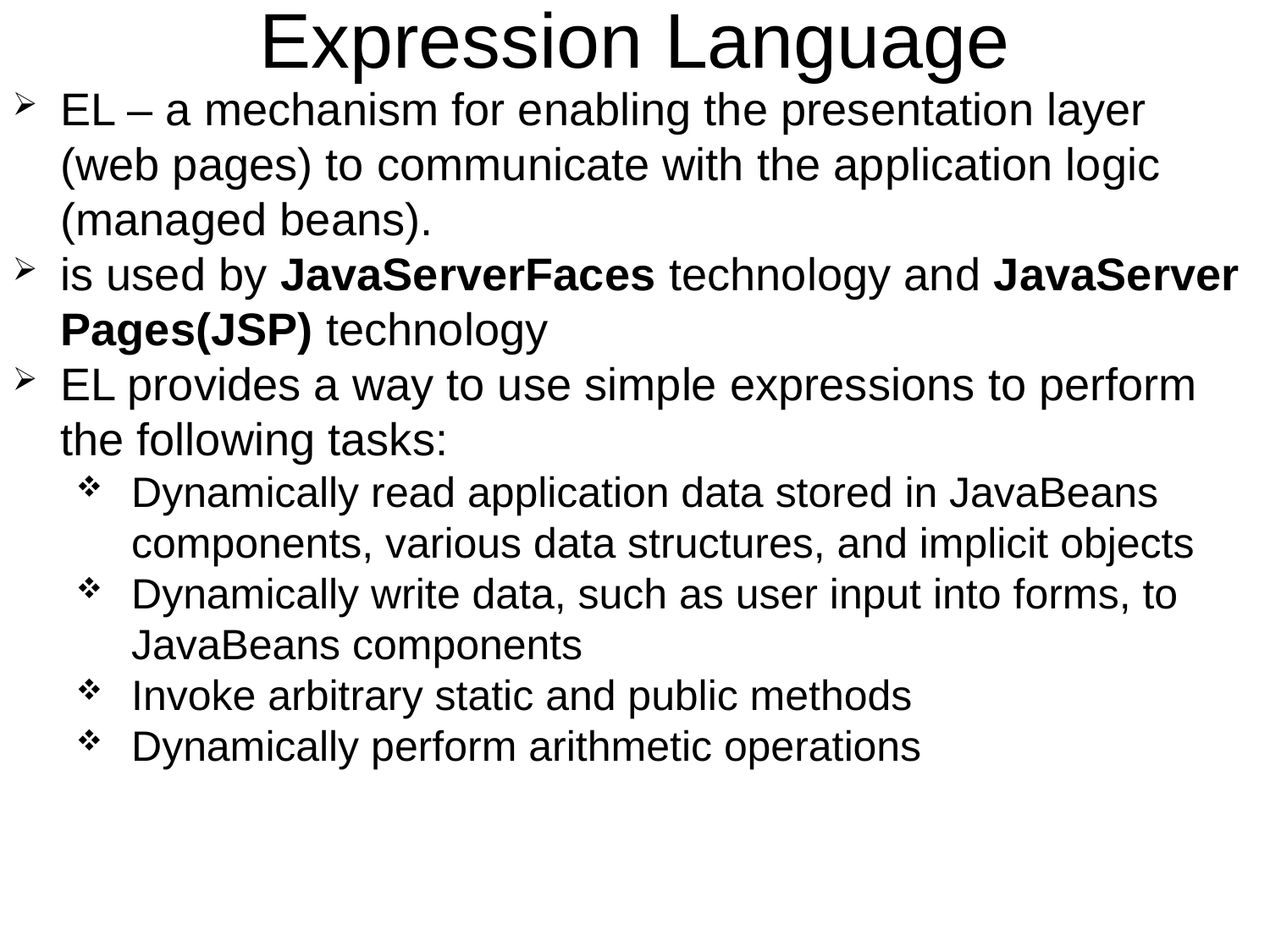

Expression Language
EL – a mechanism for enabling the presentation layer (web pages) to communicate with the application logic (managed beans).
is used by JavaServerFaces technology and JavaServer Pages(JSP) technology
EL provides a way to use simple expressions to perform the following tasks:
Dynamically read application data stored in JavaBeans components, various data structures, and implicit objects
Dynamically write data, such as user input into forms, to JavaBeans components
Invoke arbitrary static and public methods
Dynamically perform arithmetic operations